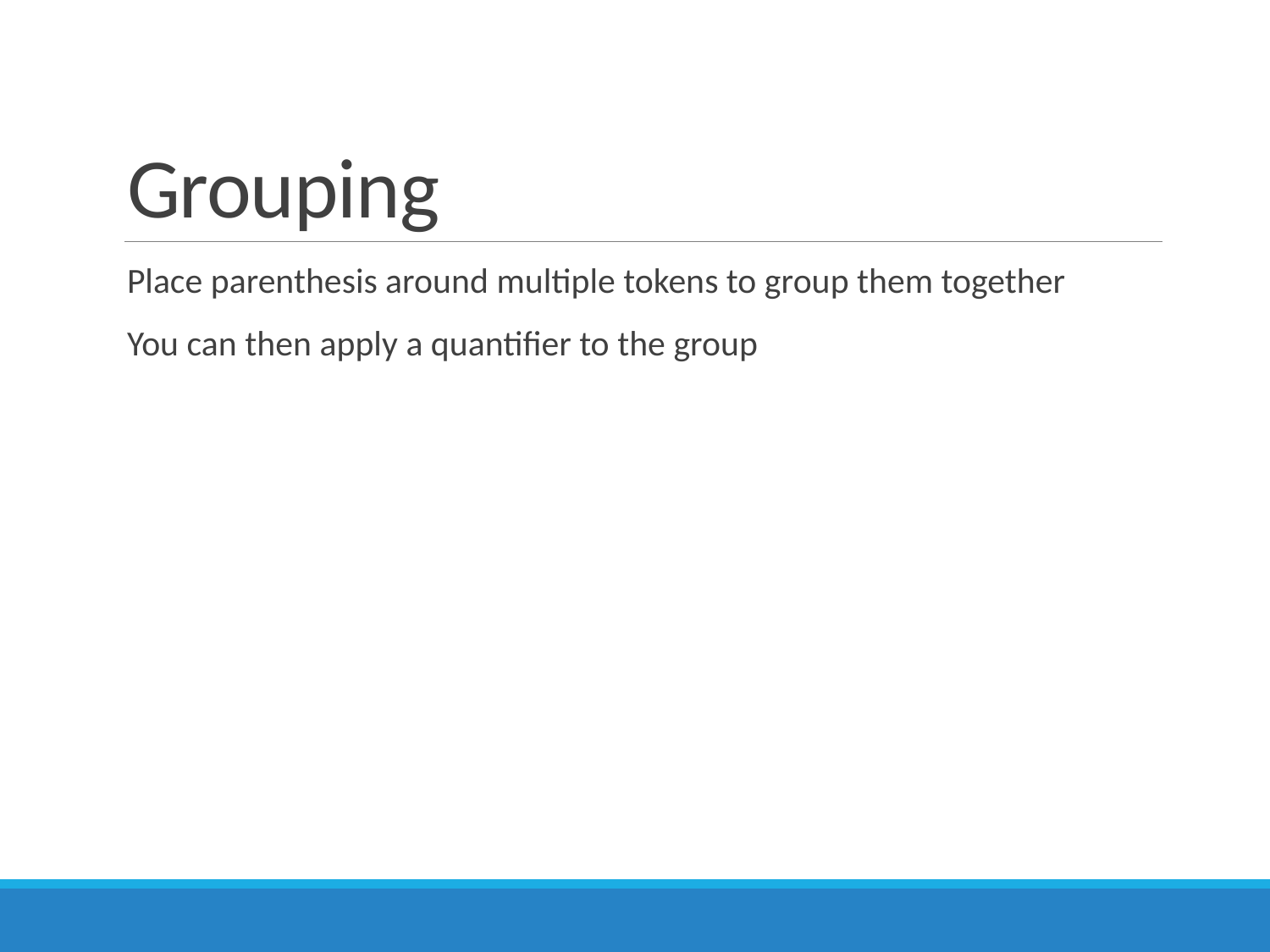

# Grouping
Place parenthesis around multiple tokens to group them together
You can then apply a quantifier to the group